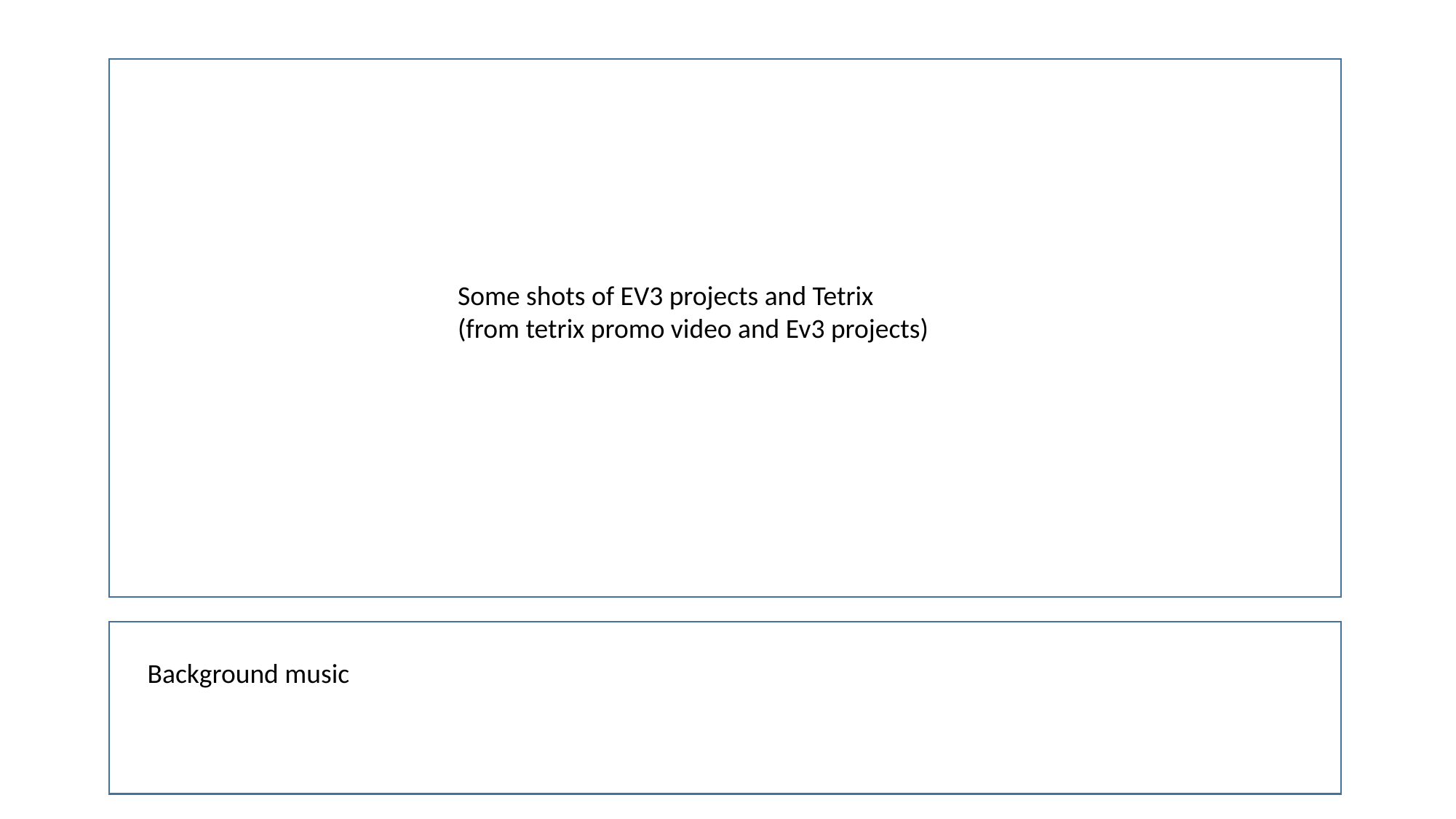

Some shots of EV3 projects and Tetrix
(from tetrix promo video and Ev3 projects)

Background music